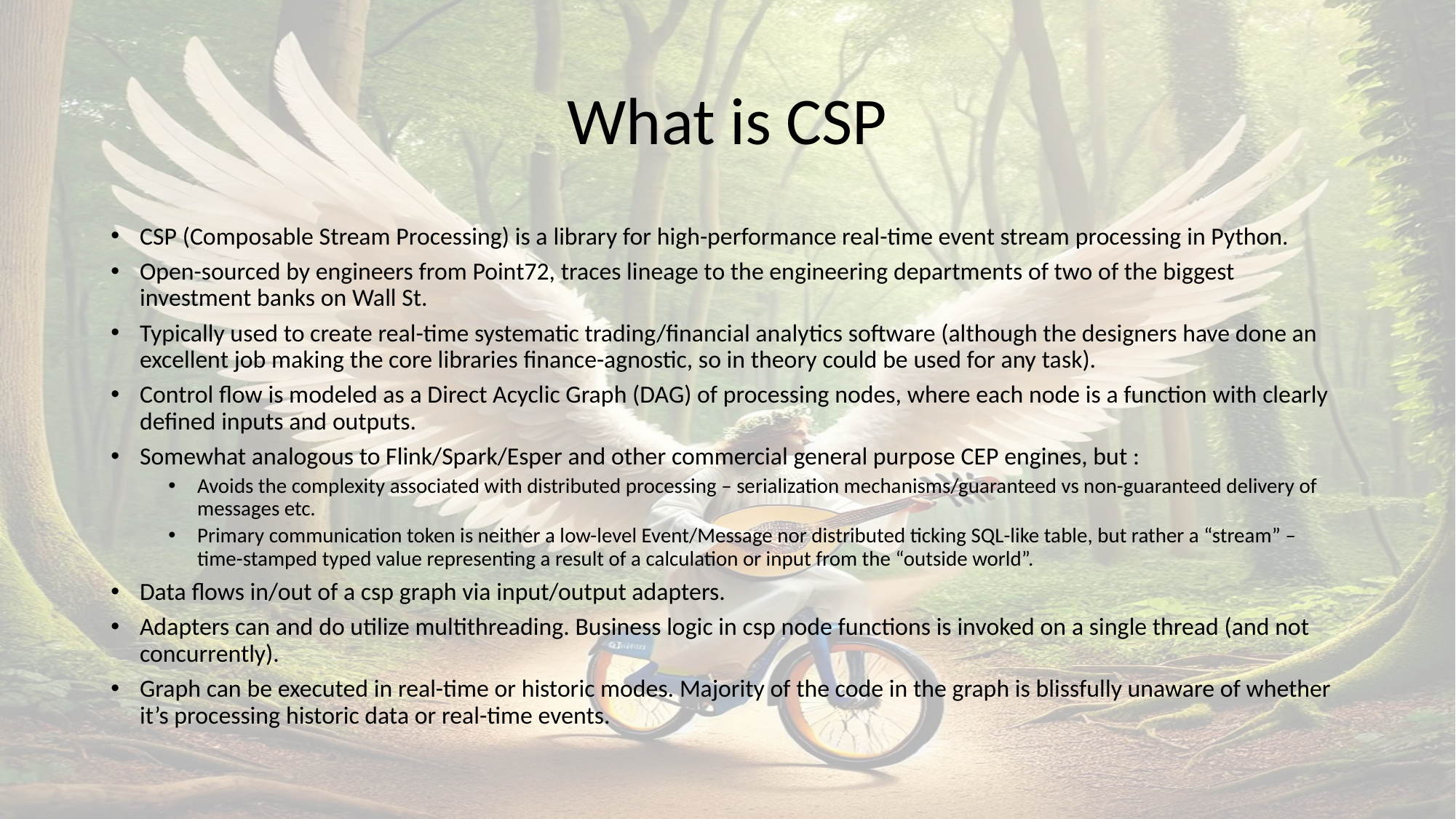

# What is CSP
CSP (Composable Stream Processing) is a library for high-performance real-time event stream processing in Python.
Open-sourced by engineers from Point72, traces lineage to the engineering departments of two of the biggest investment banks on Wall St.
Typically used to create real-time systematic trading/financial analytics software (although the designers have done an excellent job making the core libraries finance-agnostic, so in theory could be used for any task).
Control flow is modeled as a Direct Acyclic Graph (DAG) of processing nodes, where each node is a function with clearly defined inputs and outputs.
Somewhat analogous to Flink/Spark/Esper and other commercial general purpose CEP engines, but :
Avoids the complexity associated with distributed processing – serialization mechanisms/guaranteed vs non-guaranteed delivery of messages etc.
Primary communication token is neither a low-level Event/Message nor distributed ticking SQL-like table, but rather a “stream” – time-stamped typed value representing a result of a calculation or input from the “outside world”.
Data flows in/out of a csp graph via input/output adapters.
Adapters can and do utilize multithreading. Business logic in csp node functions is invoked on a single thread (and not concurrently).
Graph can be executed in real-time or historic modes. Majority of the code in the graph is blissfully unaware of whether it’s processing historic data or real-time events.